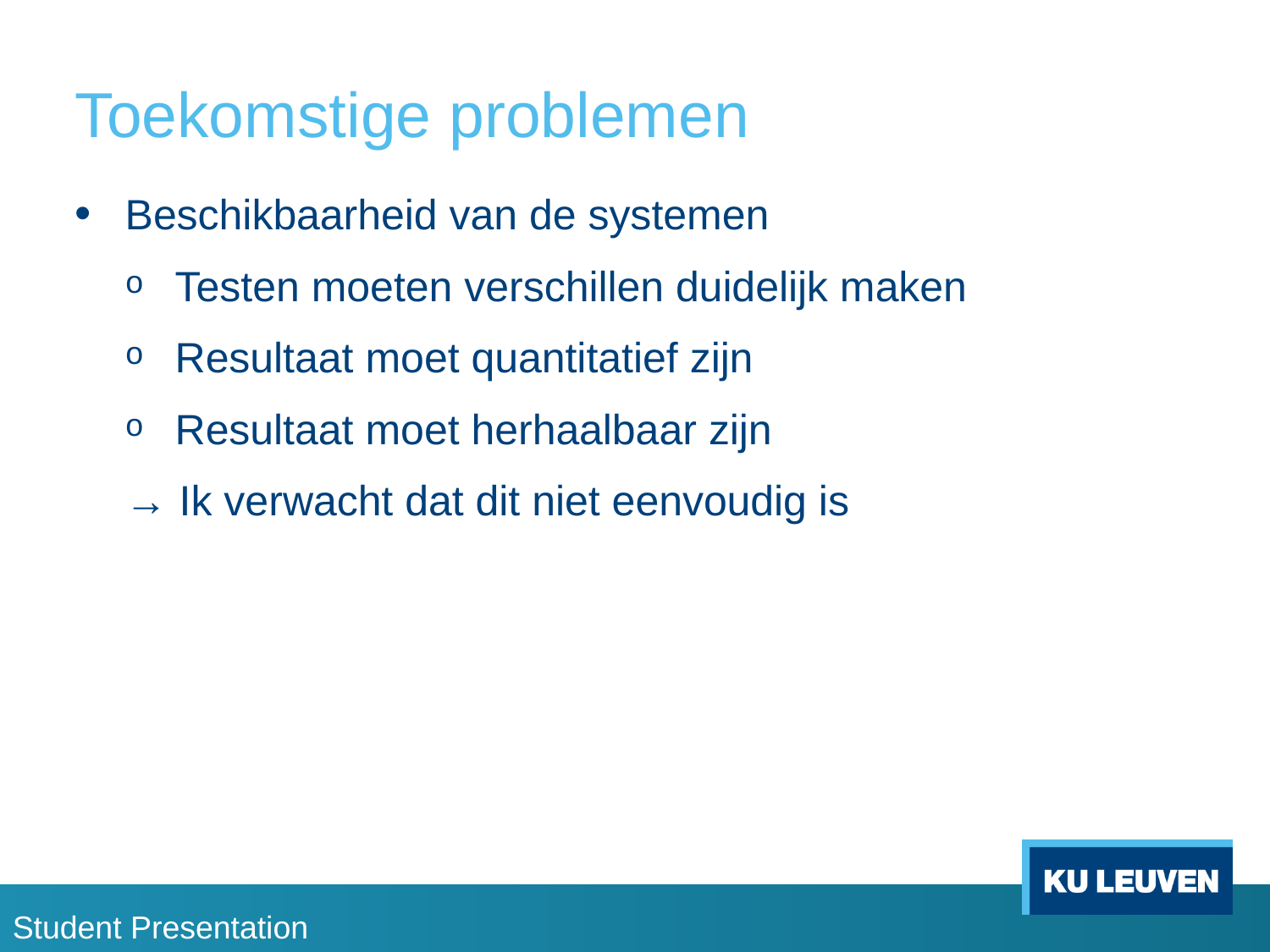

# Toekomstige problemen
Beschikbaarheid van de systemen
Testen moeten verschillen duidelijk maken
Resultaat moet quantitatief zijn
Resultaat moet herhaalbaar zijn
→ Ik verwacht dat dit niet eenvoudig is